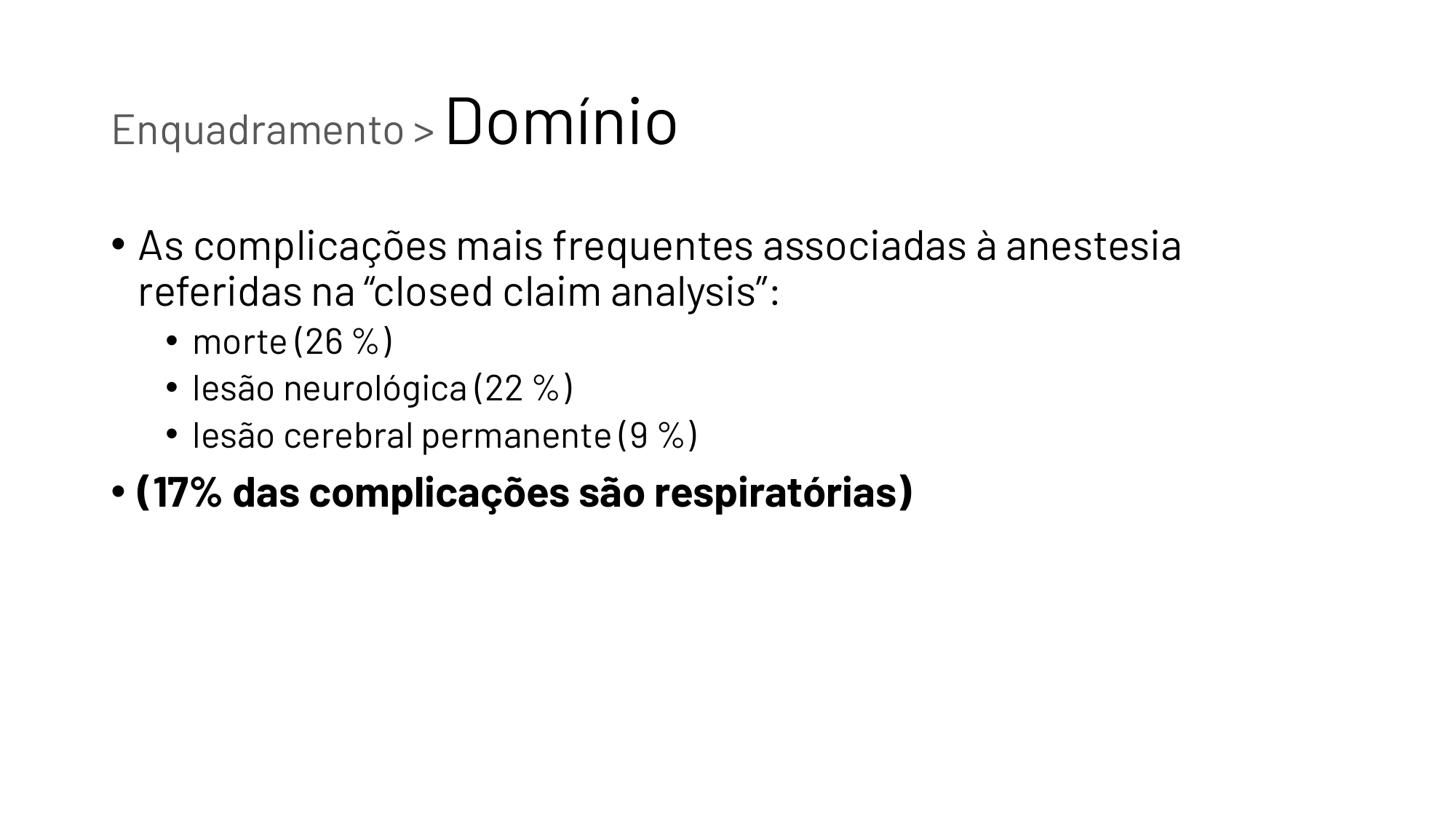

# Enquadramento > Domínio
As complicações mais frequentes associadas à anestesia referidas na “closed claim analysis”:
morte (26 %)
lesão neurológica (22 %)
lesão cerebral permanente (9 %)
(17% das complicações são respiratórias)